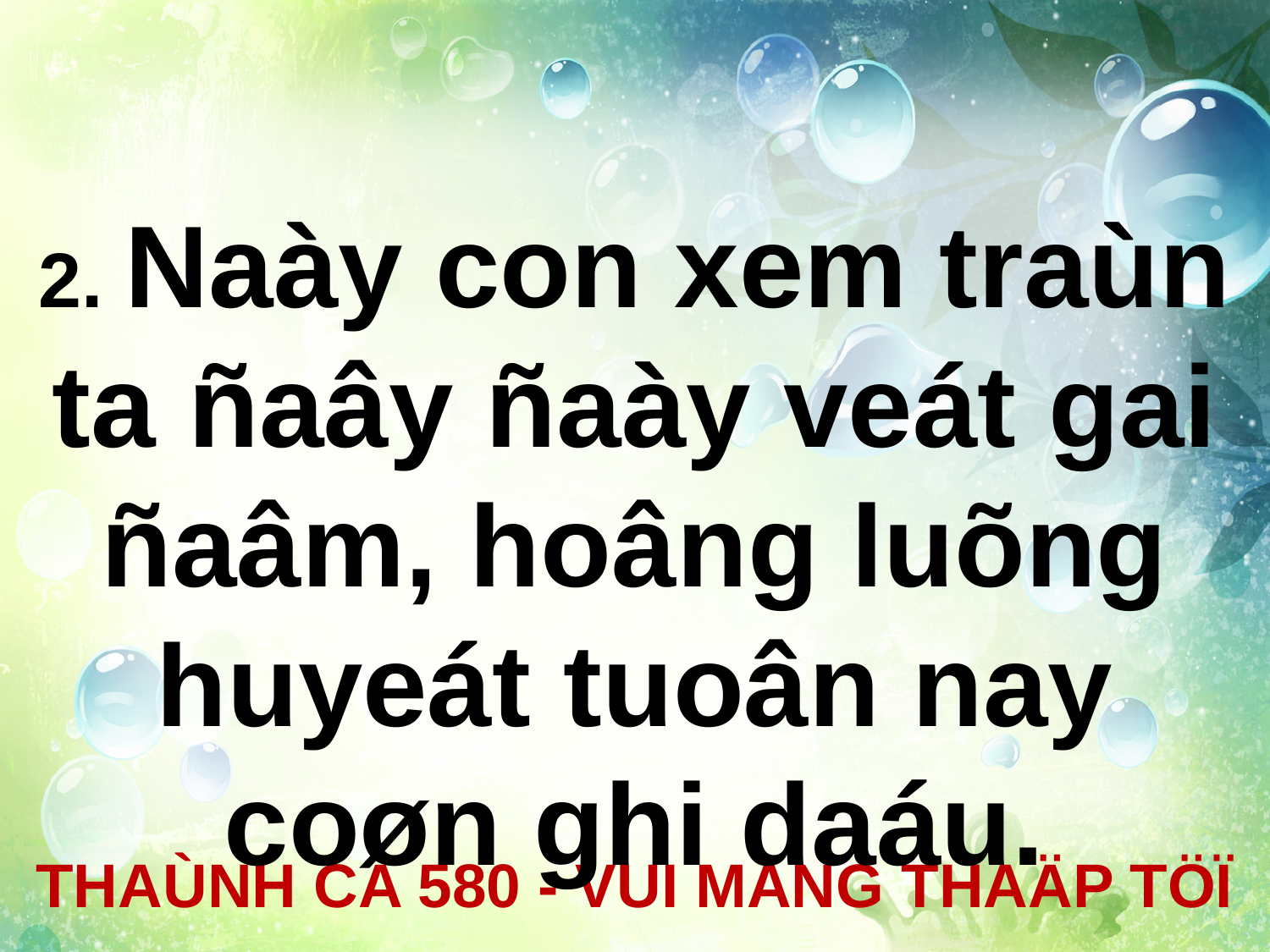

2. Naày con xem traùn ta ñaây ñaày veát gai ñaâm, hoâng luõng huyeát tuoân nay coøn ghi daáu.
THAÙNH CA 580 - VUI MANG THAÄP TÖÏ